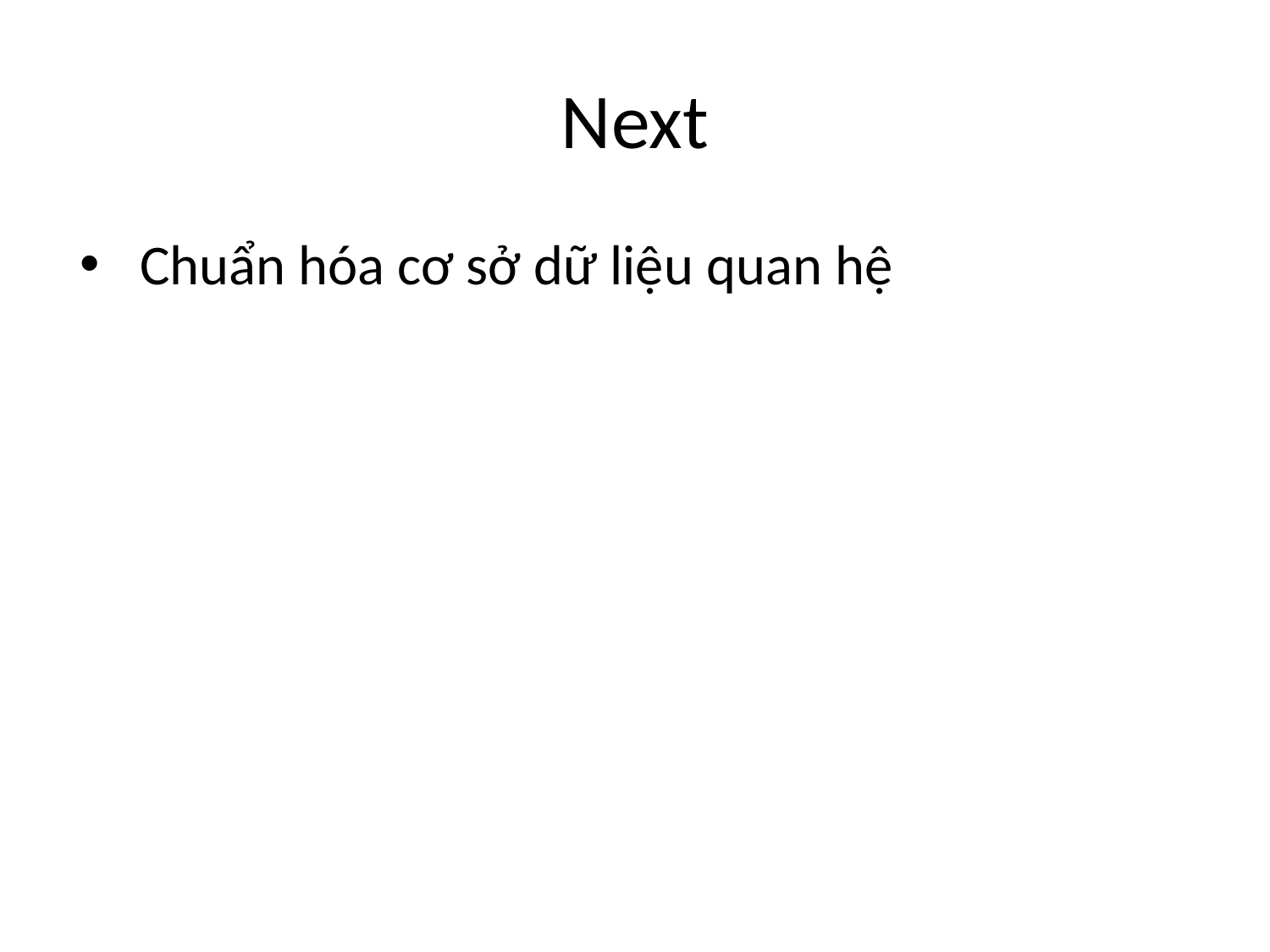

# Next
Chuẩn hóa cơ sở dữ liệu quan hệ